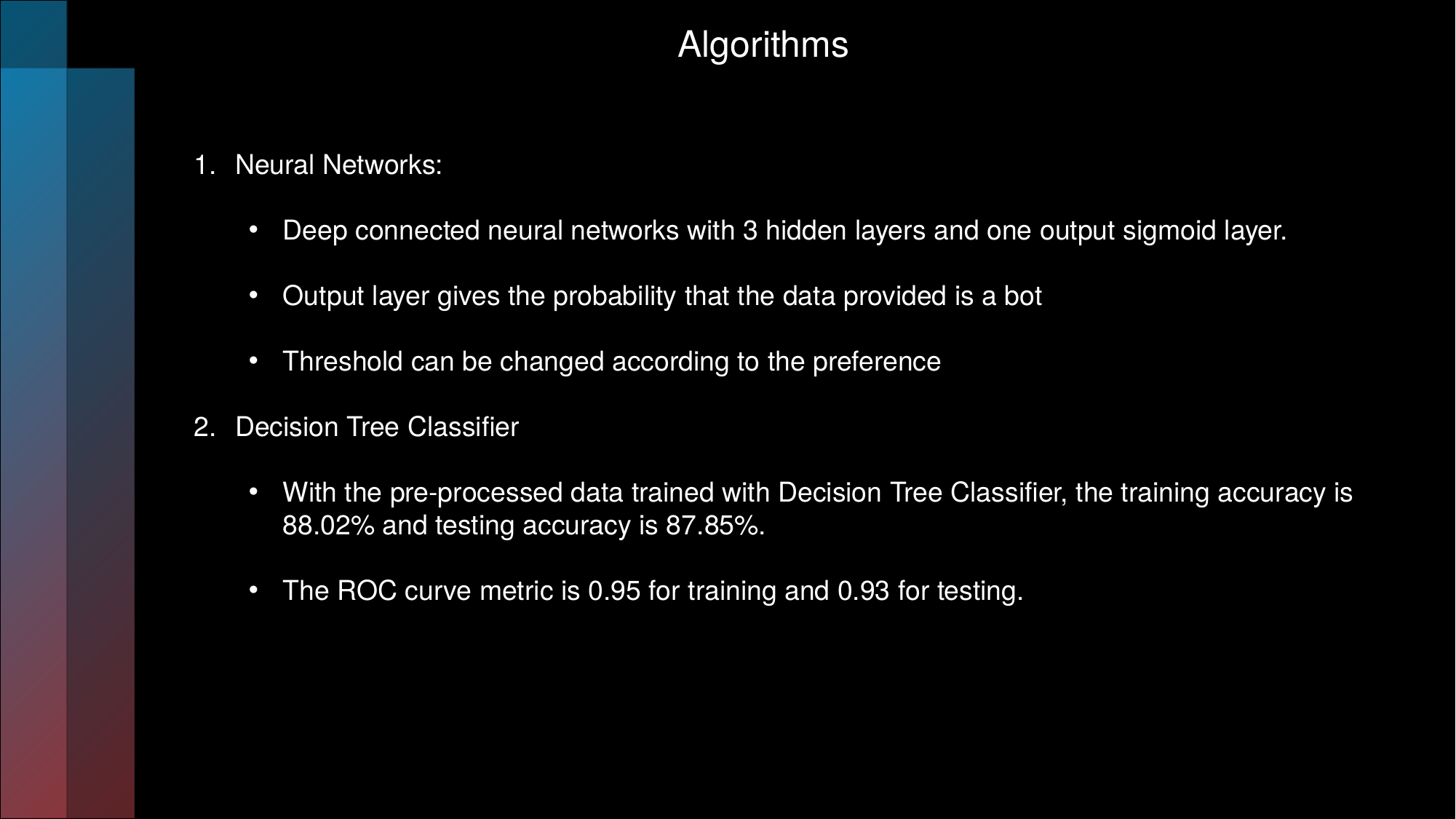

Algorithms
Neural Networks:

Deep connected neural networks with 3 hidden layers and one output sigmoid layer.

Output layer gives the probability that the data provided is a bot

Threshold can be changed according to the preference

Decision Tree Classifier

With the pre-processed data trained with Decision Tree Classifier, the training accuracy is 88.02% and testing accuracy is 87.85%.

The ROC curve metric is 0.95 for training and 0.93 for testing.